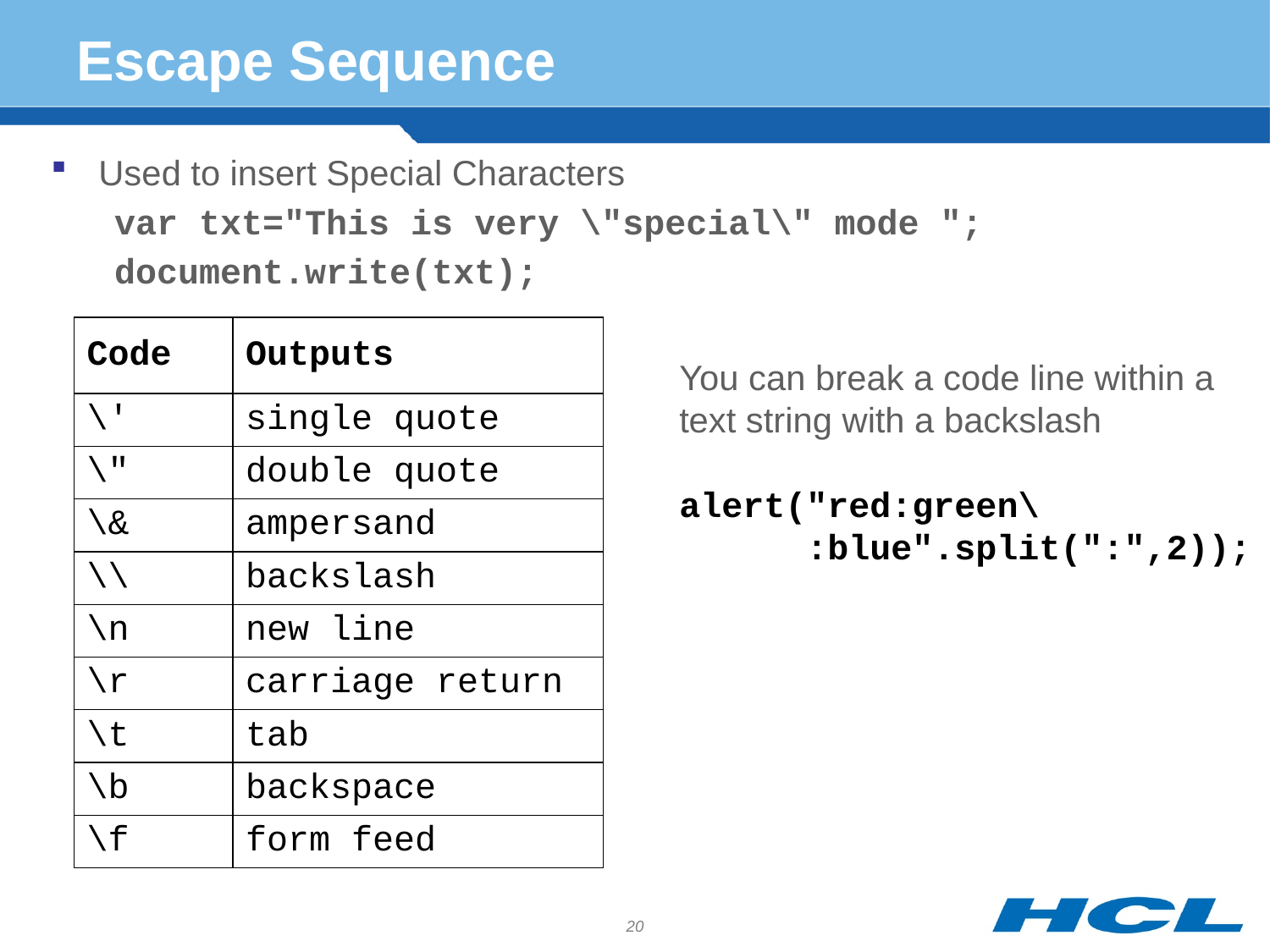

# Escape Sequence
Used to insert Special Characters
var txt="This is very \"special\" mode ";
document.write(txt);
| Code | Outputs |
| --- | --- |
| \' | single quote |
| \" | double quote |
| \& | ampersand |
| \\ | backslash |
| \n | new line |
| \r | carriage return |
| \t | tab |
| \b | backspace |
| \f | form feed |
You can break a code line within a text string with a backslash

alert("red:green\
	:blue".split(":",2));

20